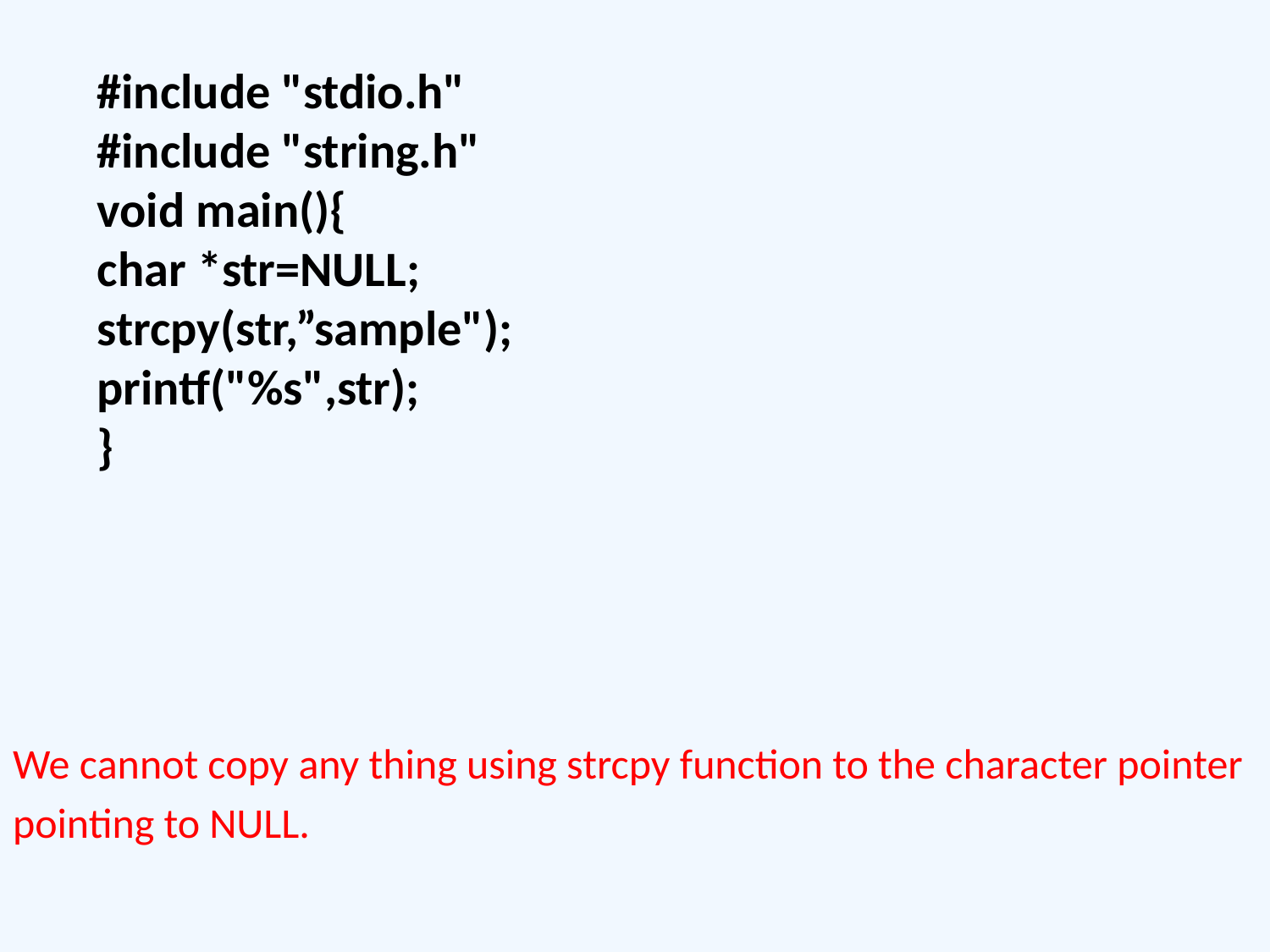

#include "stdio.h"
#include "string.h"
void main(){
char *str=NULL;
strcpy(str,”sample");
printf("%s",str);
}
We cannot copy any thing using strcpy function to the character pointer
pointing to NULL.